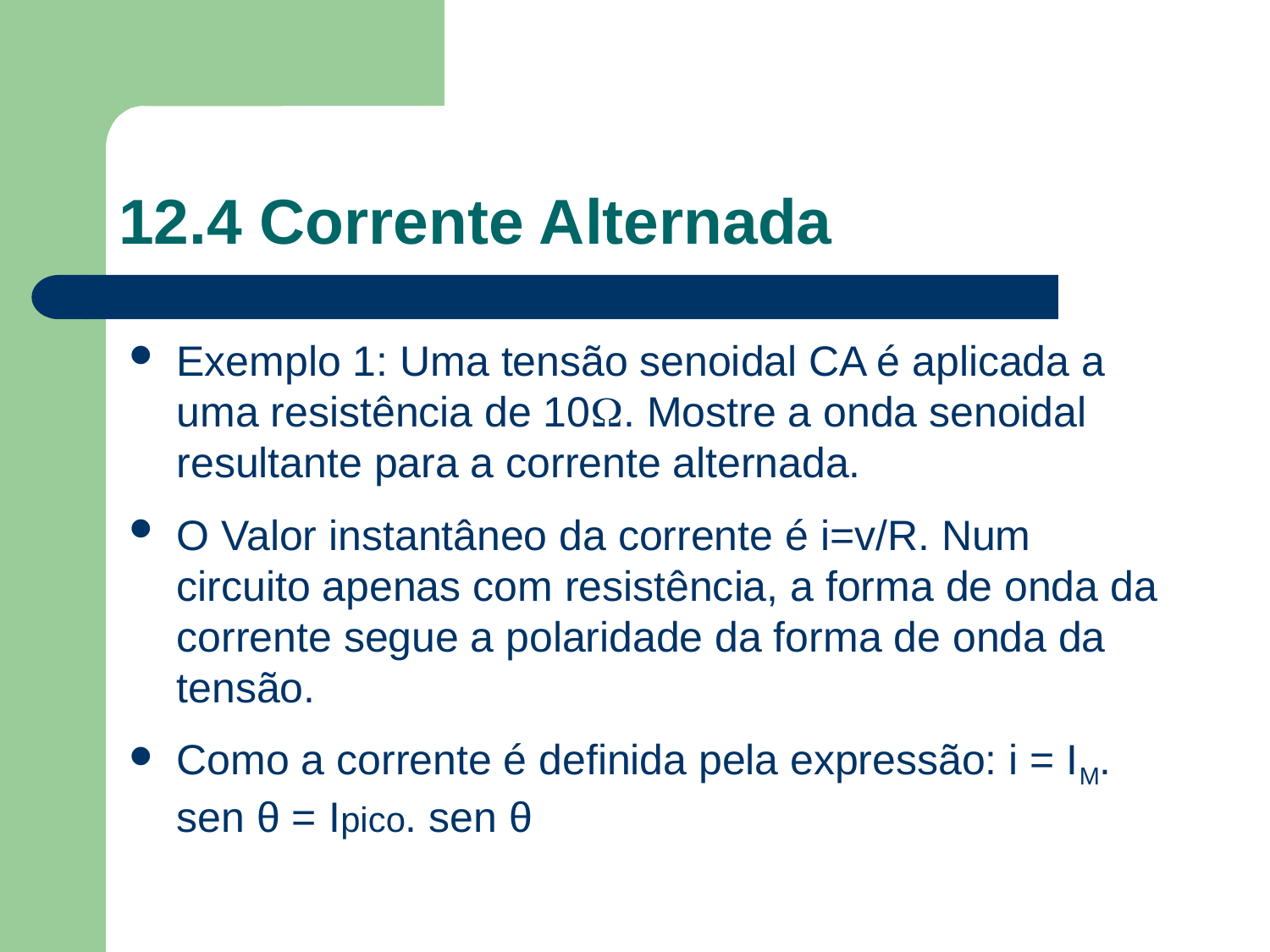

# 12.4 Corrente Alternada

Exemplo 1: Uma tensão senoidal CA é aplicada a uma resistência de 10Ω. Mostre a onda senoidal resultante para a corrente alternada.
O Valor instantâneo da corrente é i=v/R. Num circuito apenas com resistência, a forma de onda da corrente segue a polaridade da forma de onda da tensão.
Como a corrente é definida pela expressão: i = IM. sen θ = Ipico. sen θ